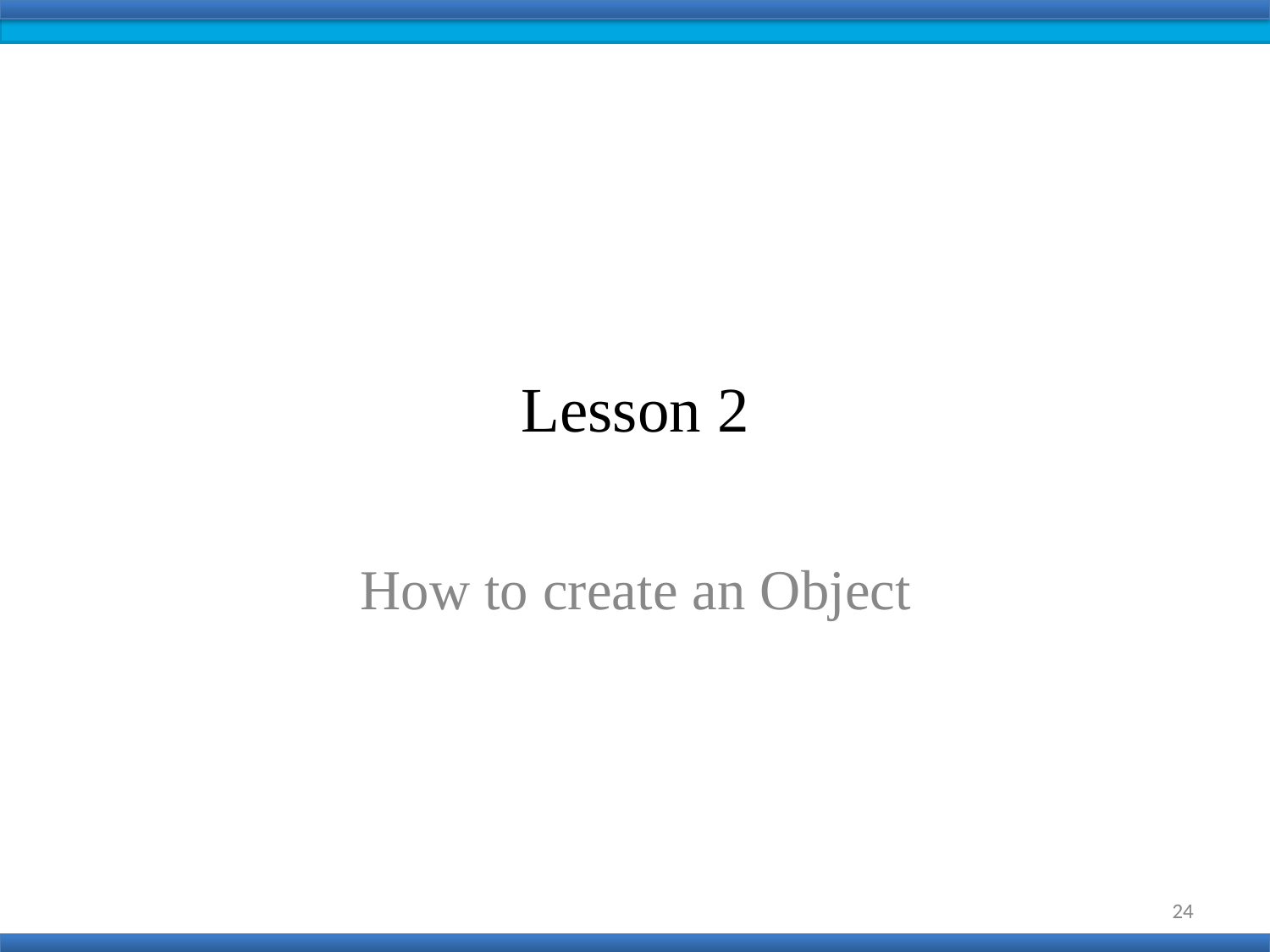

Lesson 2
How to create an Object
24